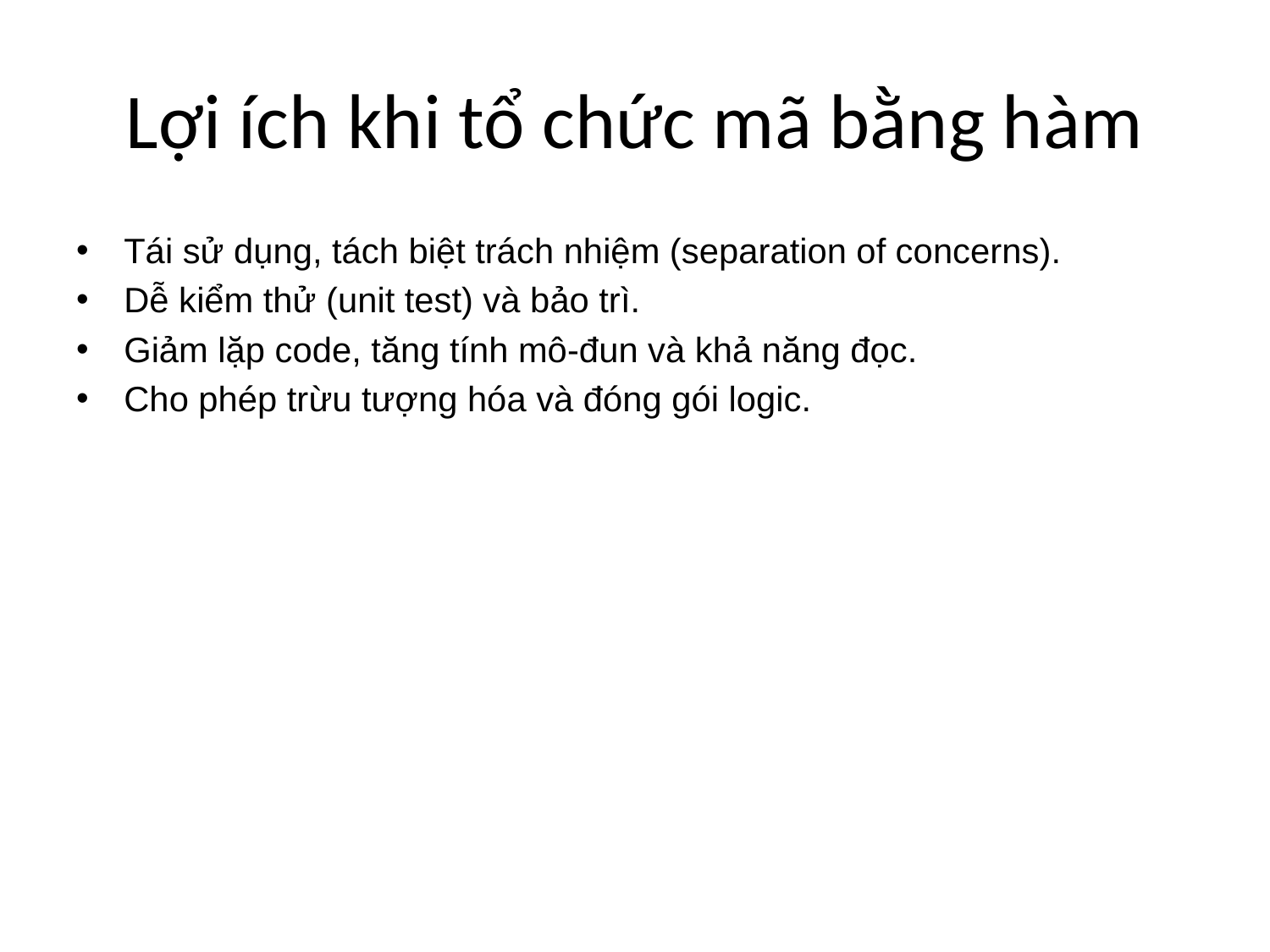

# Lợi ích khi tổ chức mã bằng hàm
Tái sử dụng, tách biệt trách nhiệm (separation of concerns).
Dễ kiểm thử (unit test) và bảo trì.
Giảm lặp code, tăng tính mô-đun và khả năng đọc.
Cho phép trừu tượng hóa và đóng gói logic.